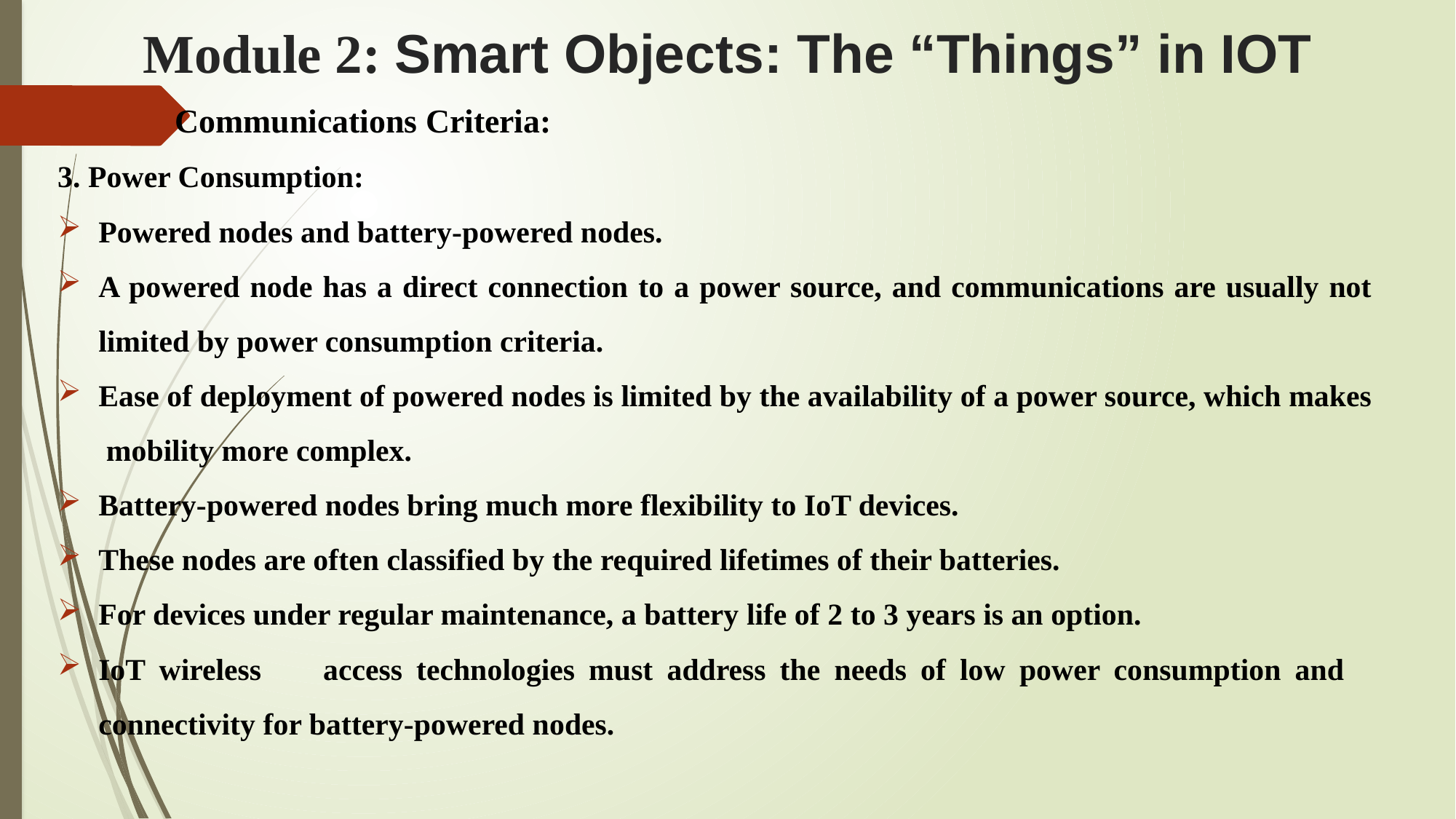

# Module 2: Smart Objects: The “Things” in IOT
 Communications Criteria:
3. Power Consumption:
Powered nodes and battery-powered nodes.
A powered node has a direct connection to a power source, and communications are usually not limited by power consumption criteria.
Ease of deployment of powered nodes is limited by the availability of a power source, which makes  mobility more complex.
Battery-powered nodes bring much more flexibility to IoT devices.
These nodes are often classified by the required lifetimes of their batteries.
For devices under regular maintenance, a battery life of 2 to 3 years is an option.
IoT wireless	access technologies must address the needs of low power consumption and   connectivity for battery-powered nodes.